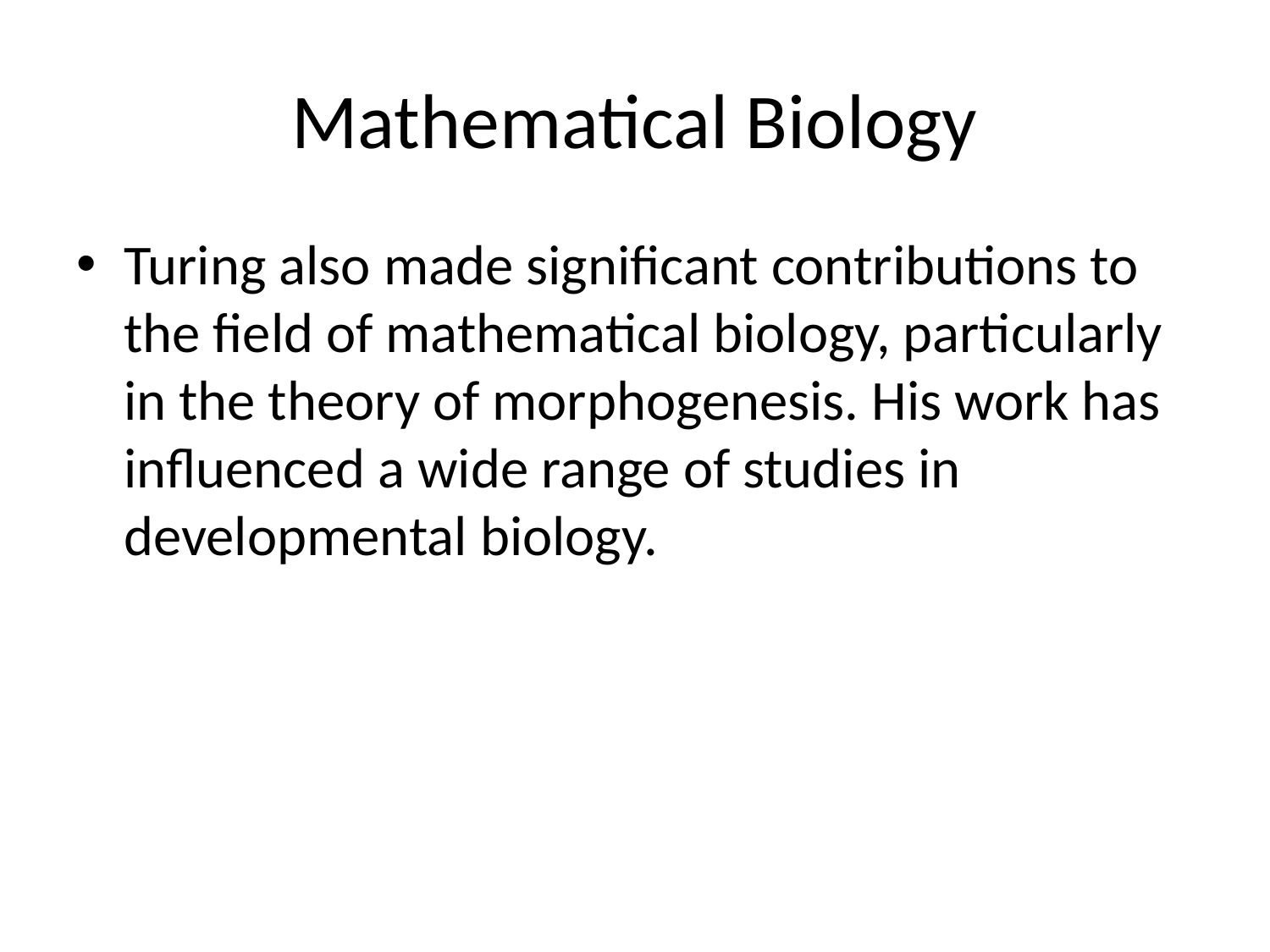

# Mathematical Biology
Turing also made significant contributions to the field of mathematical biology, particularly in the theory of morphogenesis. His work has influenced a wide range of studies in developmental biology.